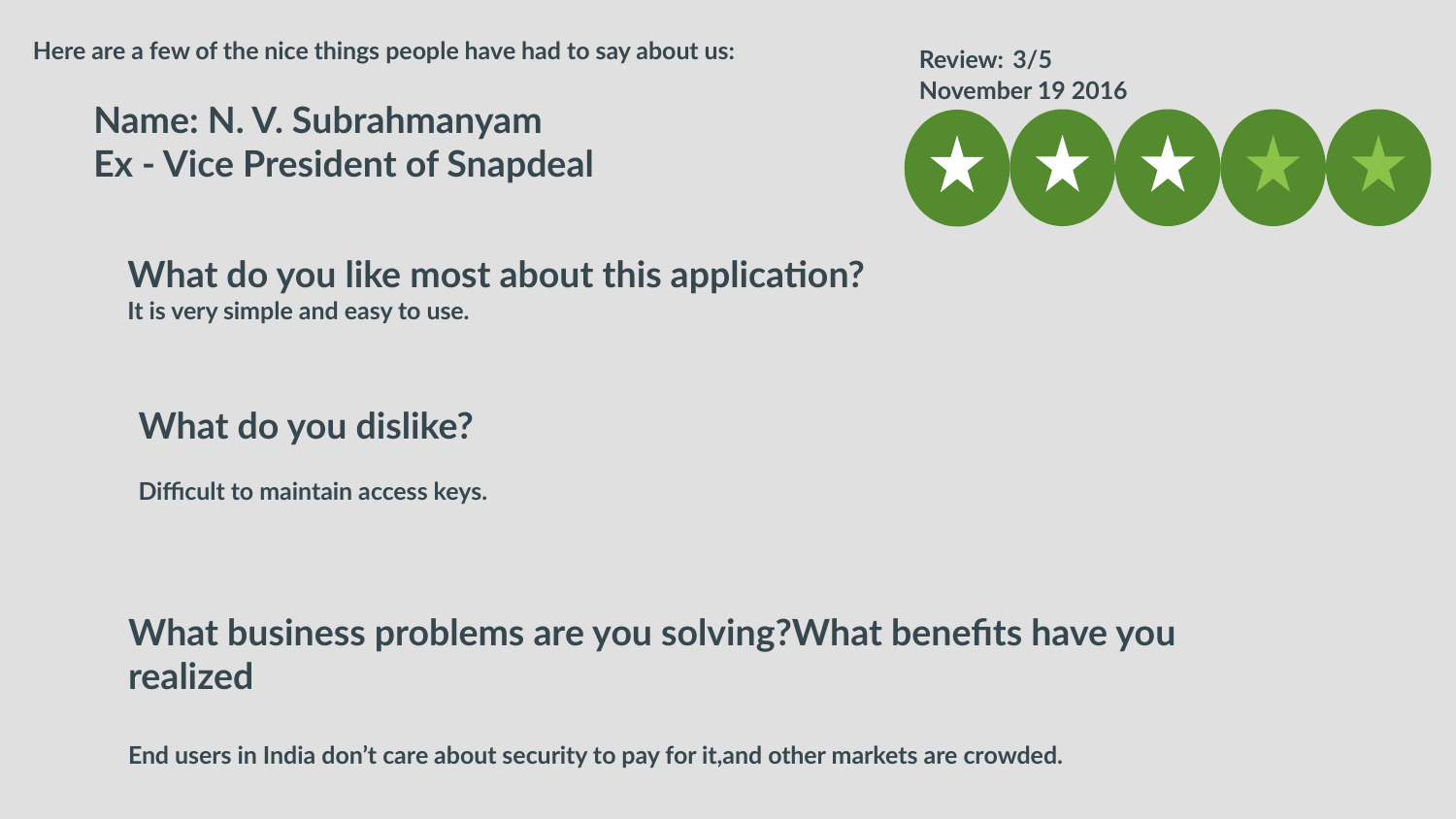

# Here are a few of the nice things people have had to say about us:
Review: 3/5
November 19 2016
Name: N. V. Subrahmanyam
Ex - Vice President of Snapdeal

What do you like most about this application?
It is very simple and easy to use.
What do you dislike?

Difficult to maintain access keys.
What business problems are you solving?What benefits have you realized

End users in India don’t care about security to pay for it,and other markets are crowded.